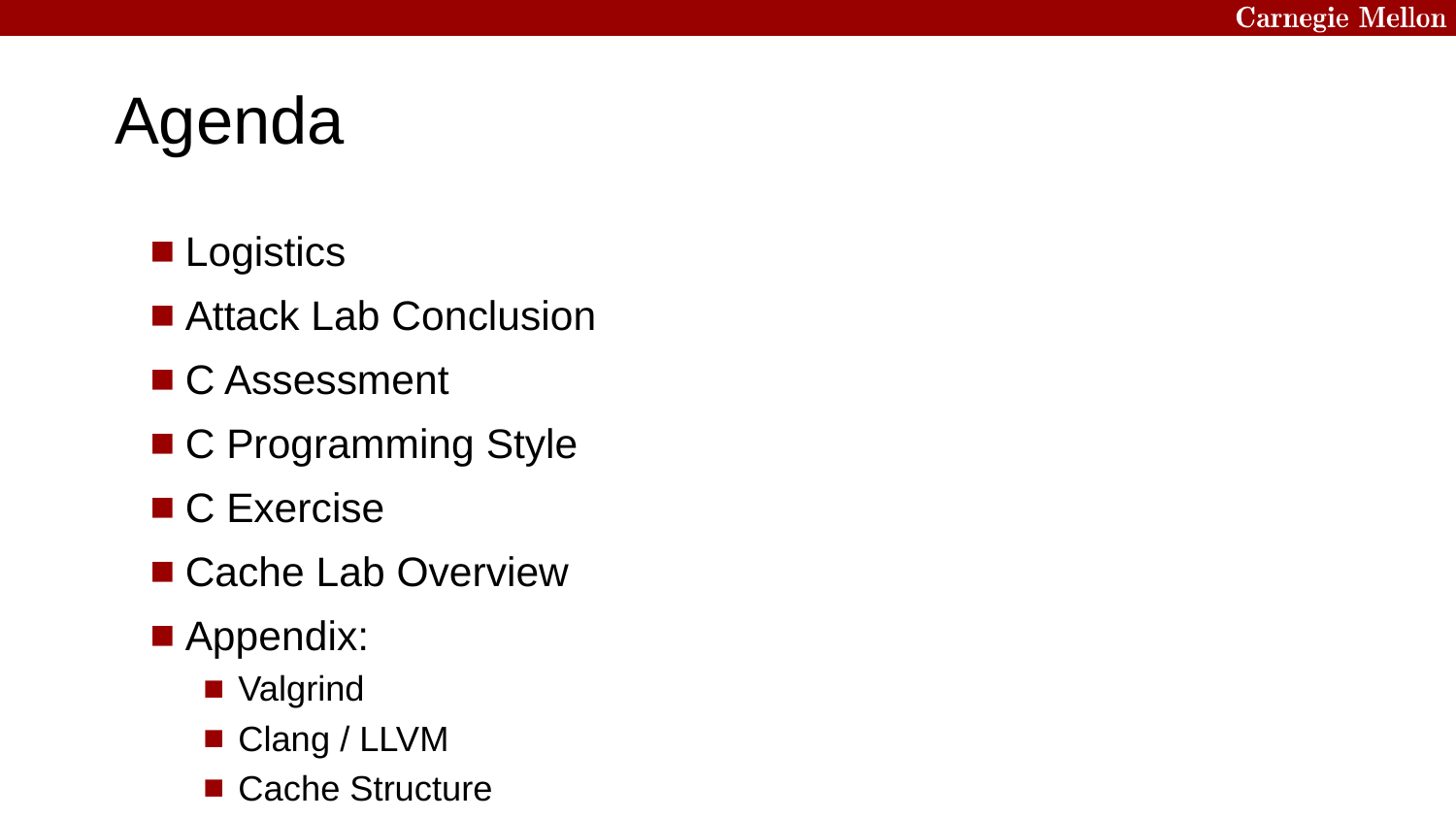

# Agenda
Logistics
Attack Lab Conclusion
C Assessment
C Programming Style
C Exercise
Cache Lab Overview
Appendix:
Valgrind
Clang / LLVM
Cache Structure